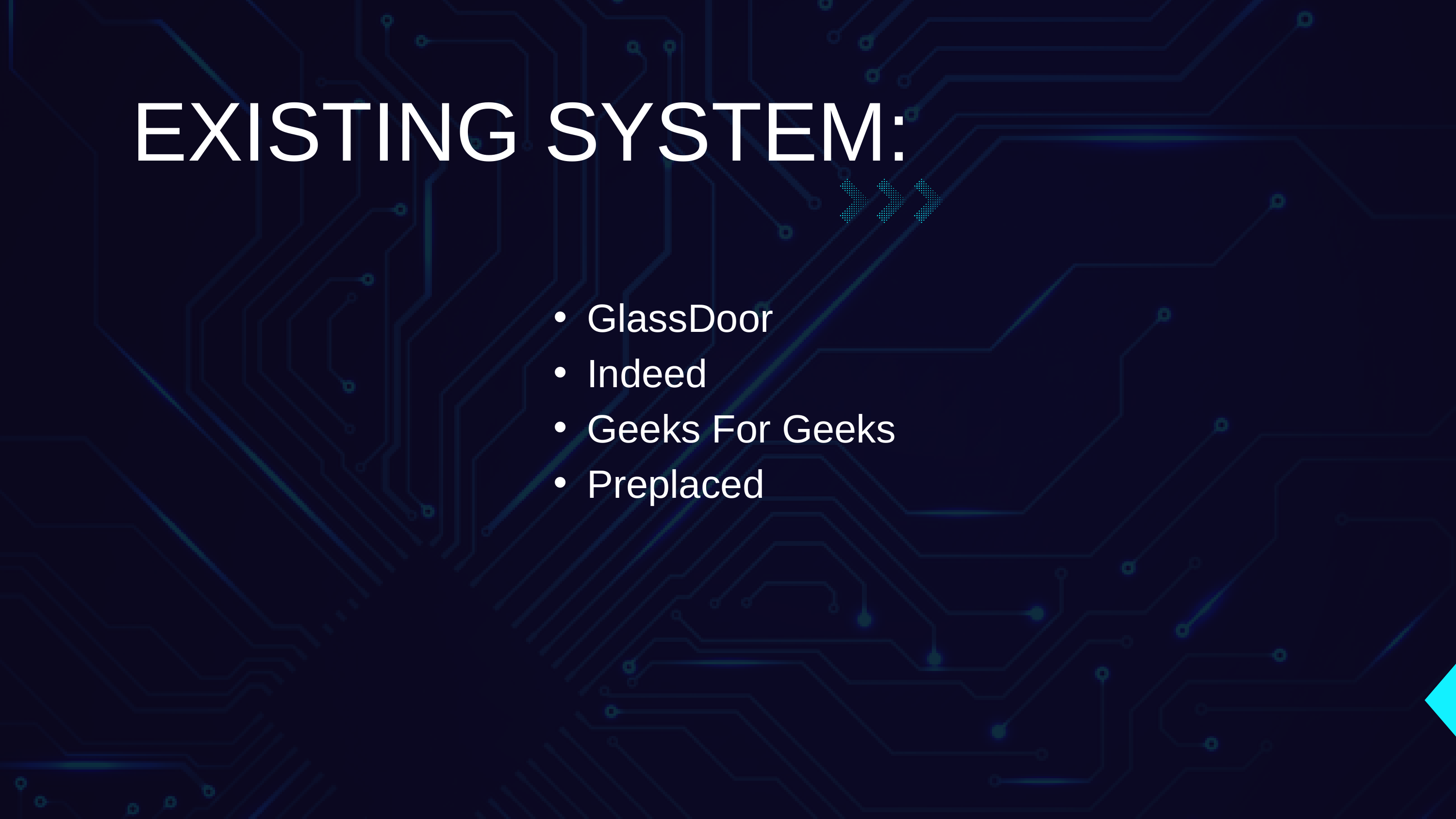

EXISTING SYSTEM:

GlassDoor
Indeed
Geeks For Geeks
Preplaced